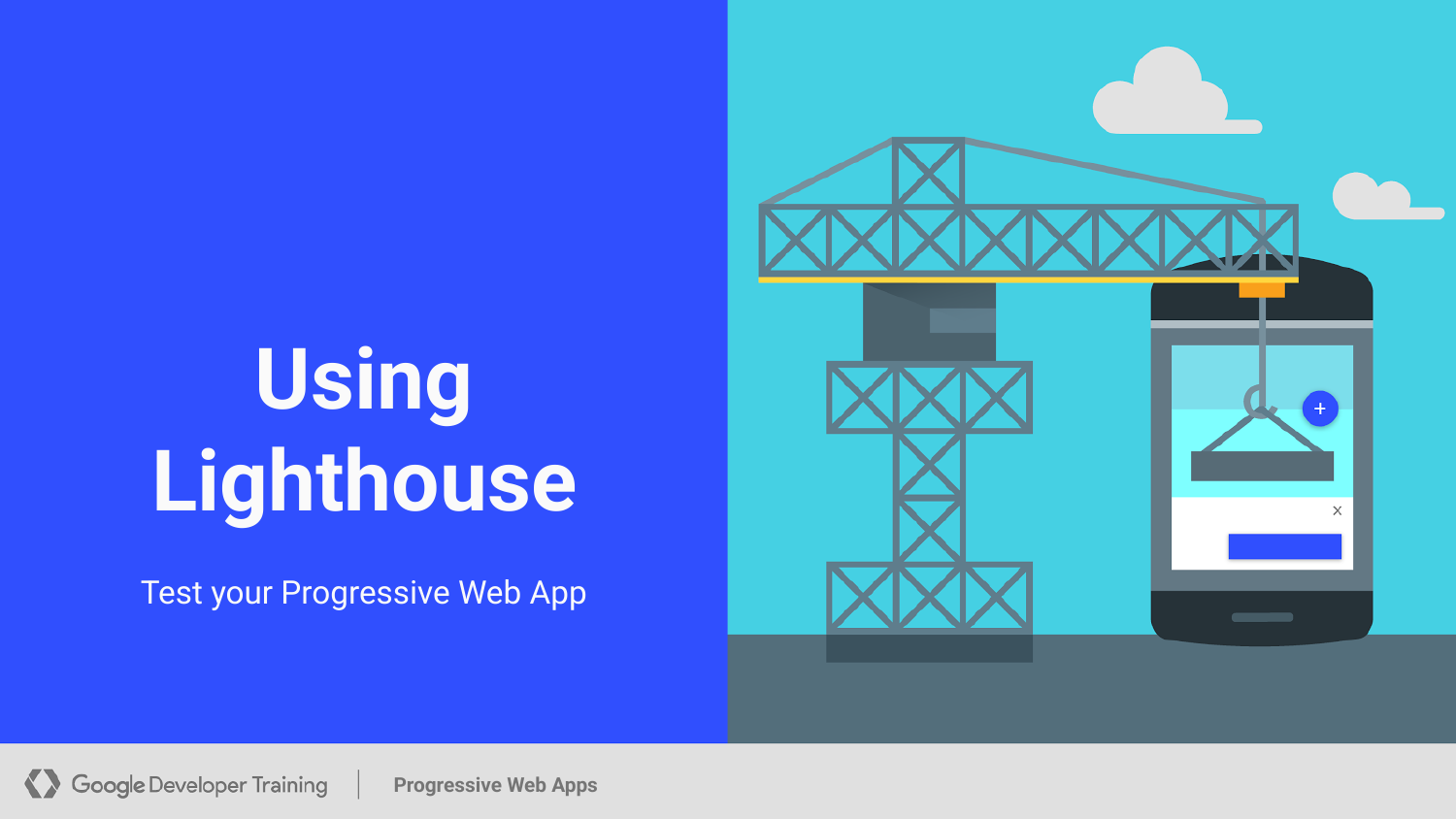

# Using Lighthouse
Test your Progressive Web App